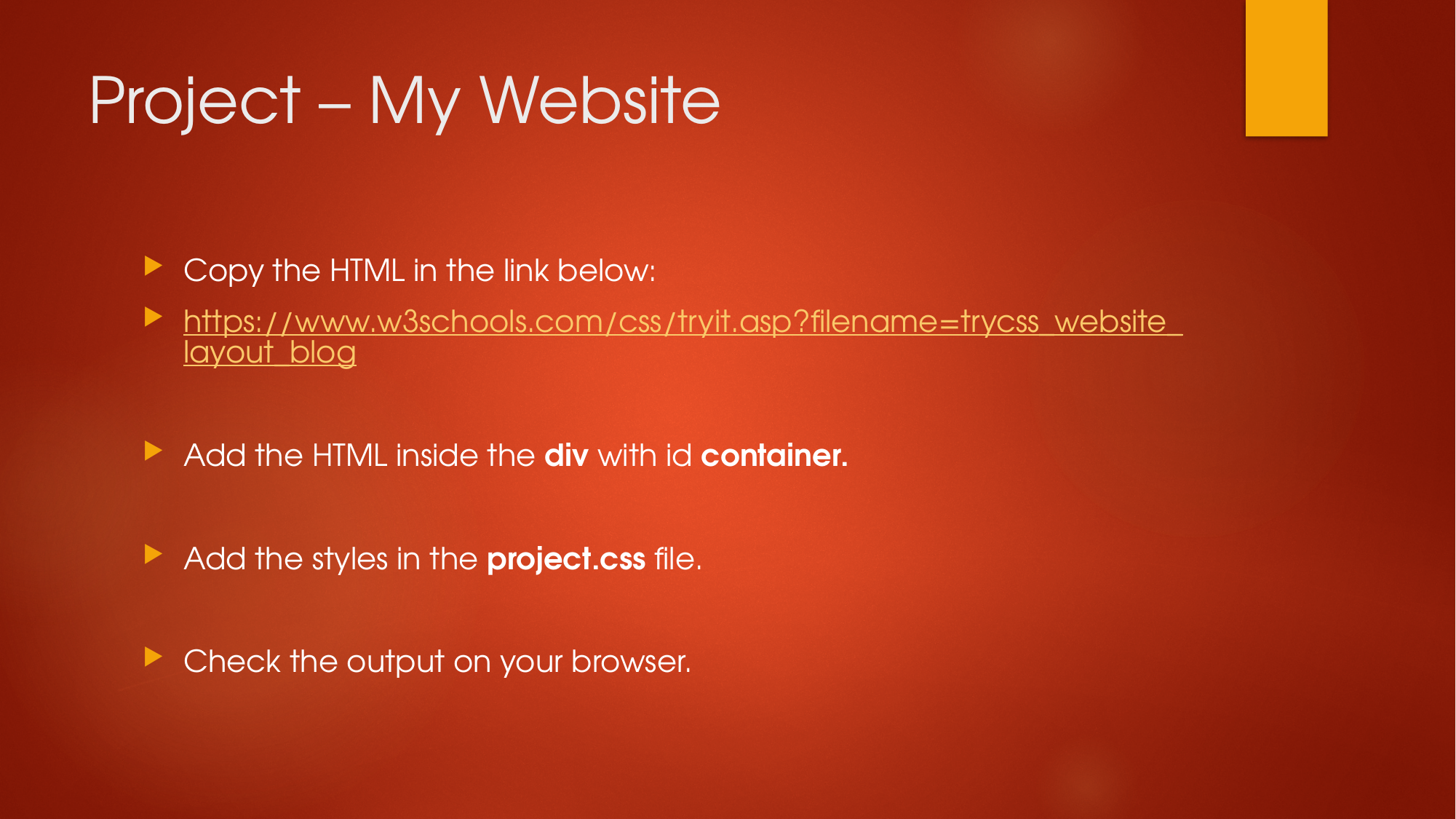

# Project – My Website
Copy the HTML in the link below:
https://www.w3schools.com/css/tryit.asp?filename=trycss_website_layout_blog

Add the HTML inside the div with id container.

Add the styles in the project.css file.

Check the output on your browser.